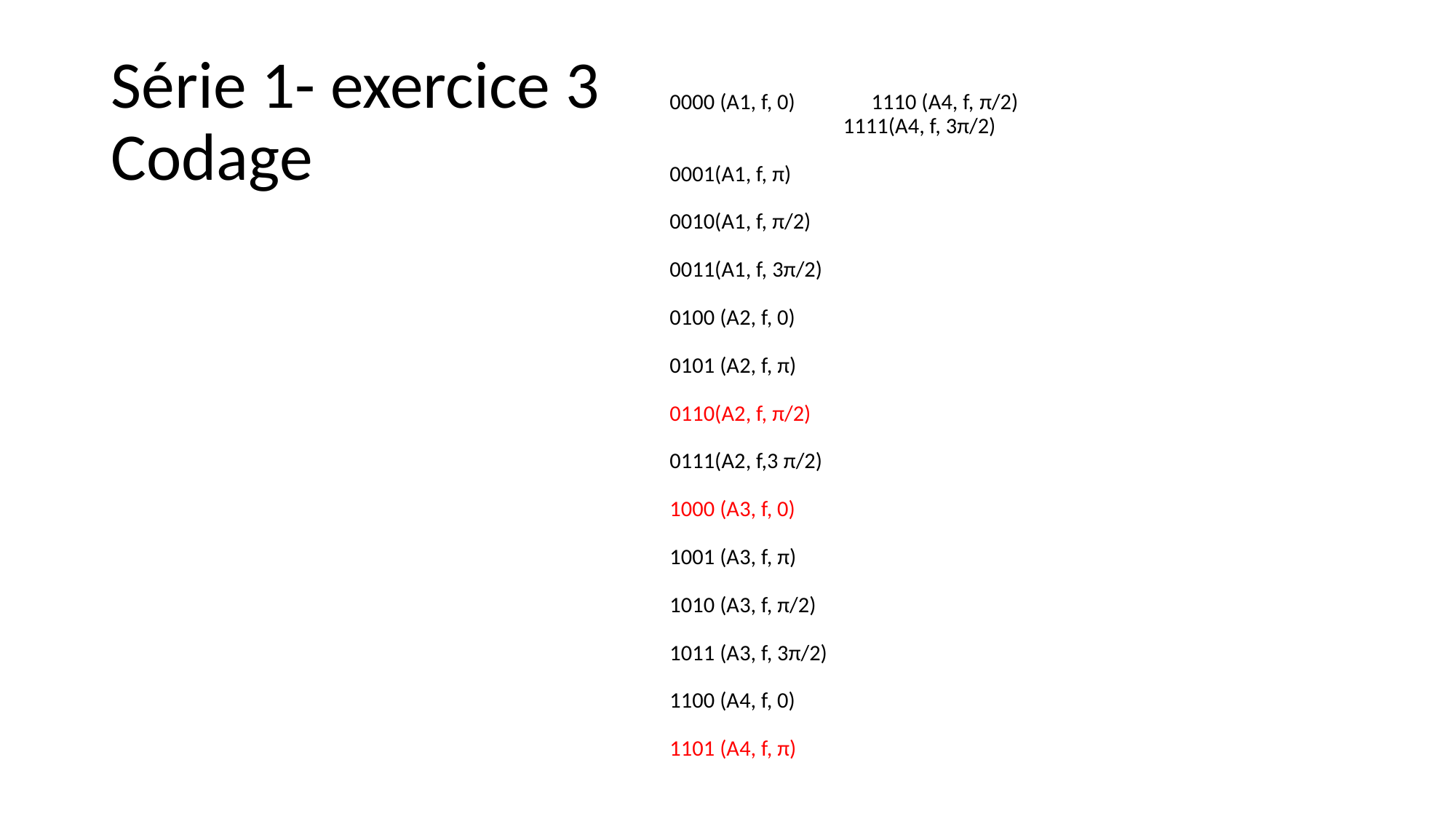

# Série 1- exercice 3 Codage
0000 (A1, f, 0)               1110 (A4, f, π/2)
	                     1111(A4, f, 3π/2)

0001(A1, f, π)

0010(A1, f, π/2)

0011(A1, f, 3π/2)

0100 (A2, f, 0)

0101 (A2, f, π)

0110(A2, f, π/2)

0111(A2, f,3 π/2)

1000 (A3, f, 0)

1001 (A3, f, π)

1010 (A3, f, π/2)

1011 (A3, f, 3π/2)

1100 (A4, f, 0)

1101 (A4, f, π)